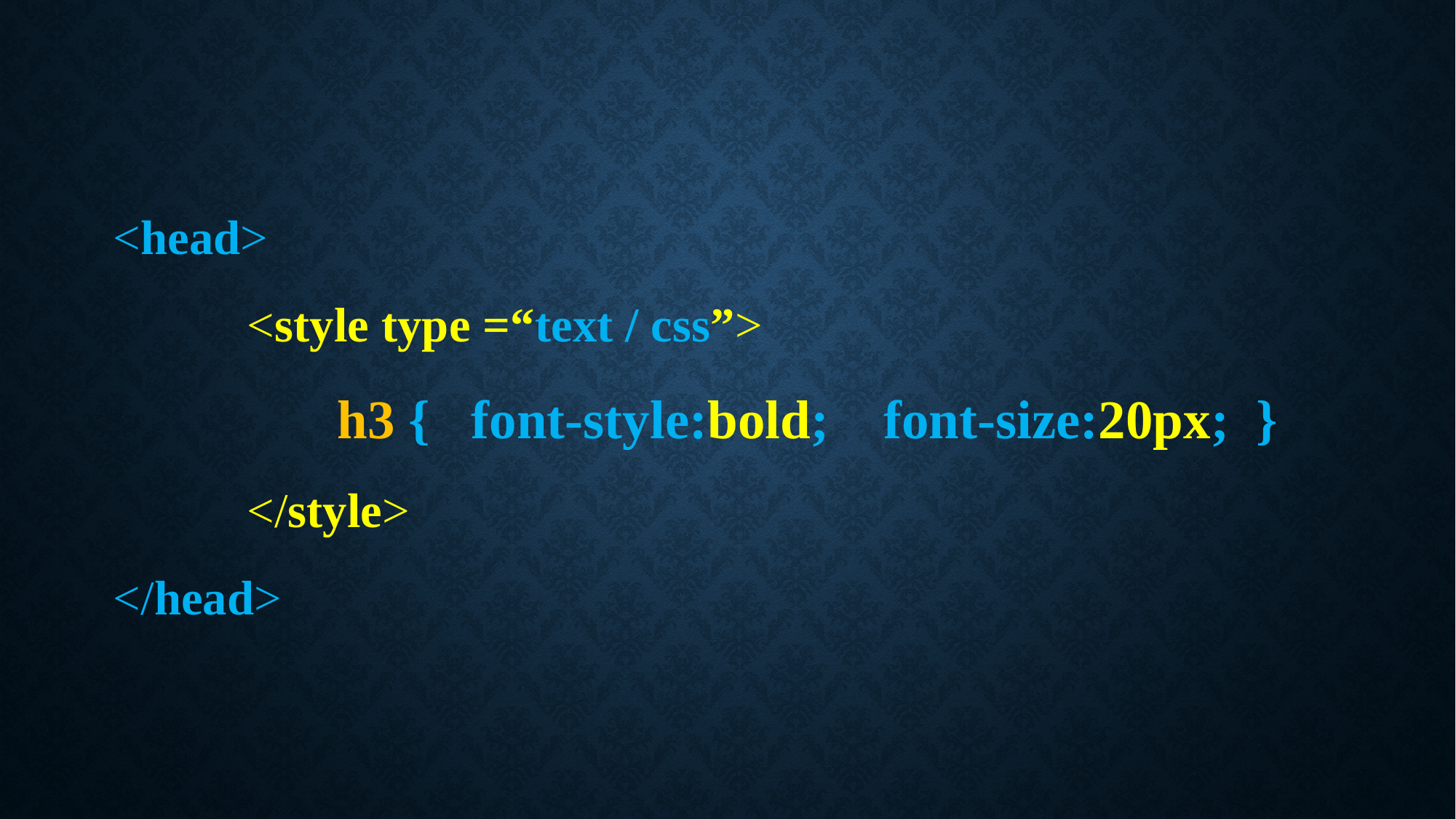

<head>
               <style type =“text / css”>
	            h3 {   font-style:bold;    font-size:20px;  }
      	      </style>
    </head>